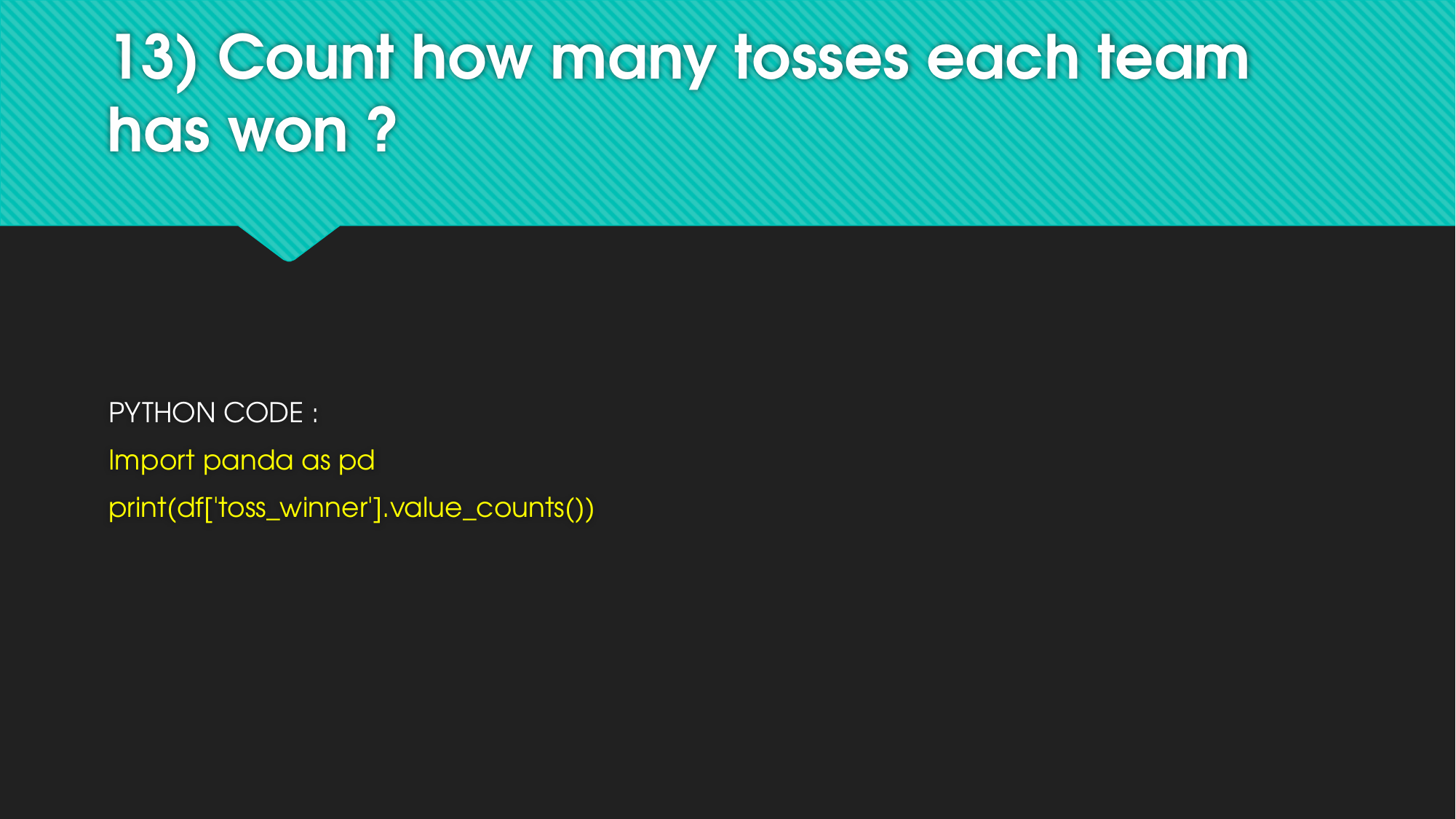

# 13) Count how many tosses each team has won ?
PYTHON CODE :
Import panda as pd
print(df['toss_winner'].value_counts())